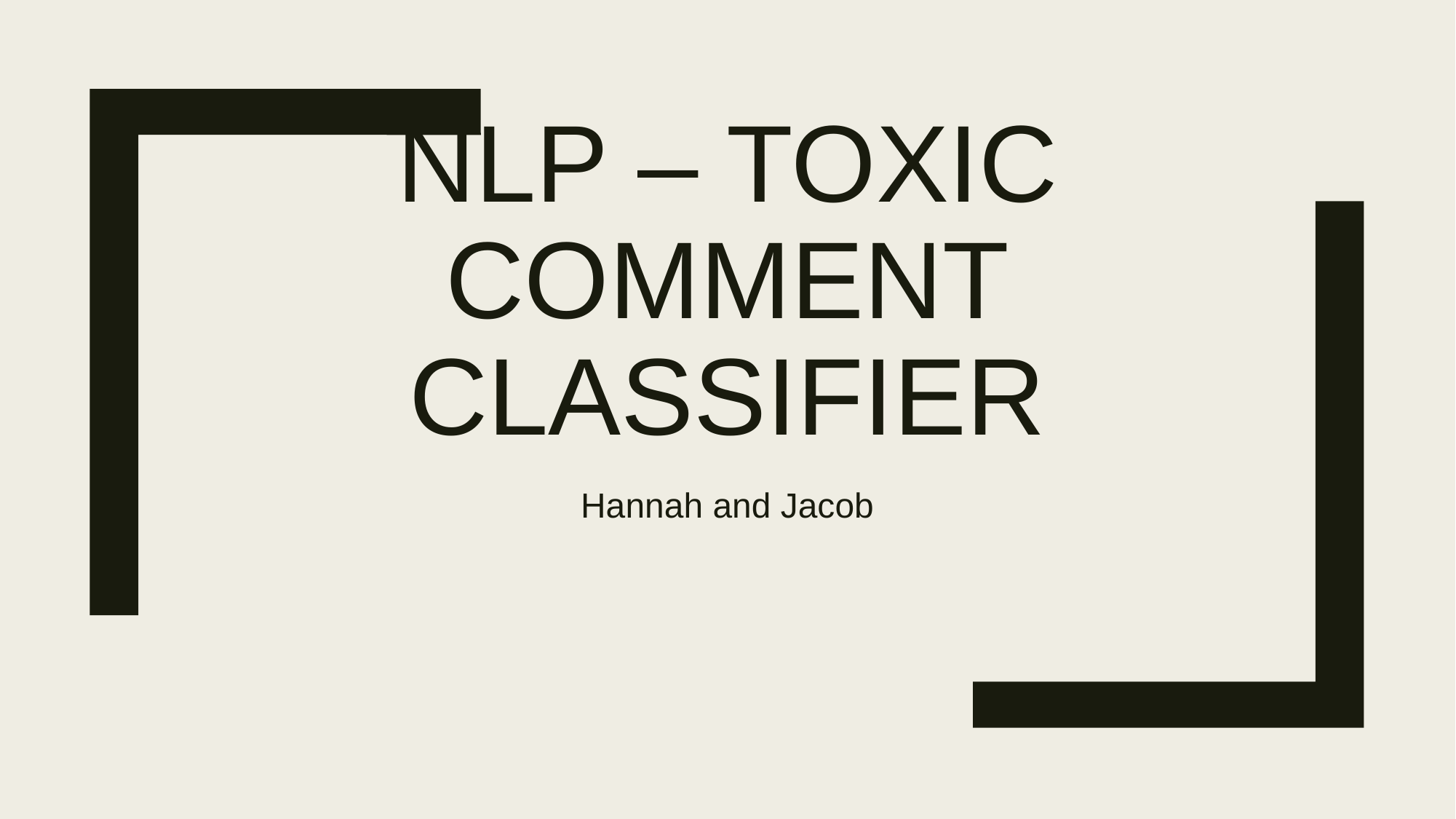

# NLP – Toxic Comment Classifier
Hannah and Jacob